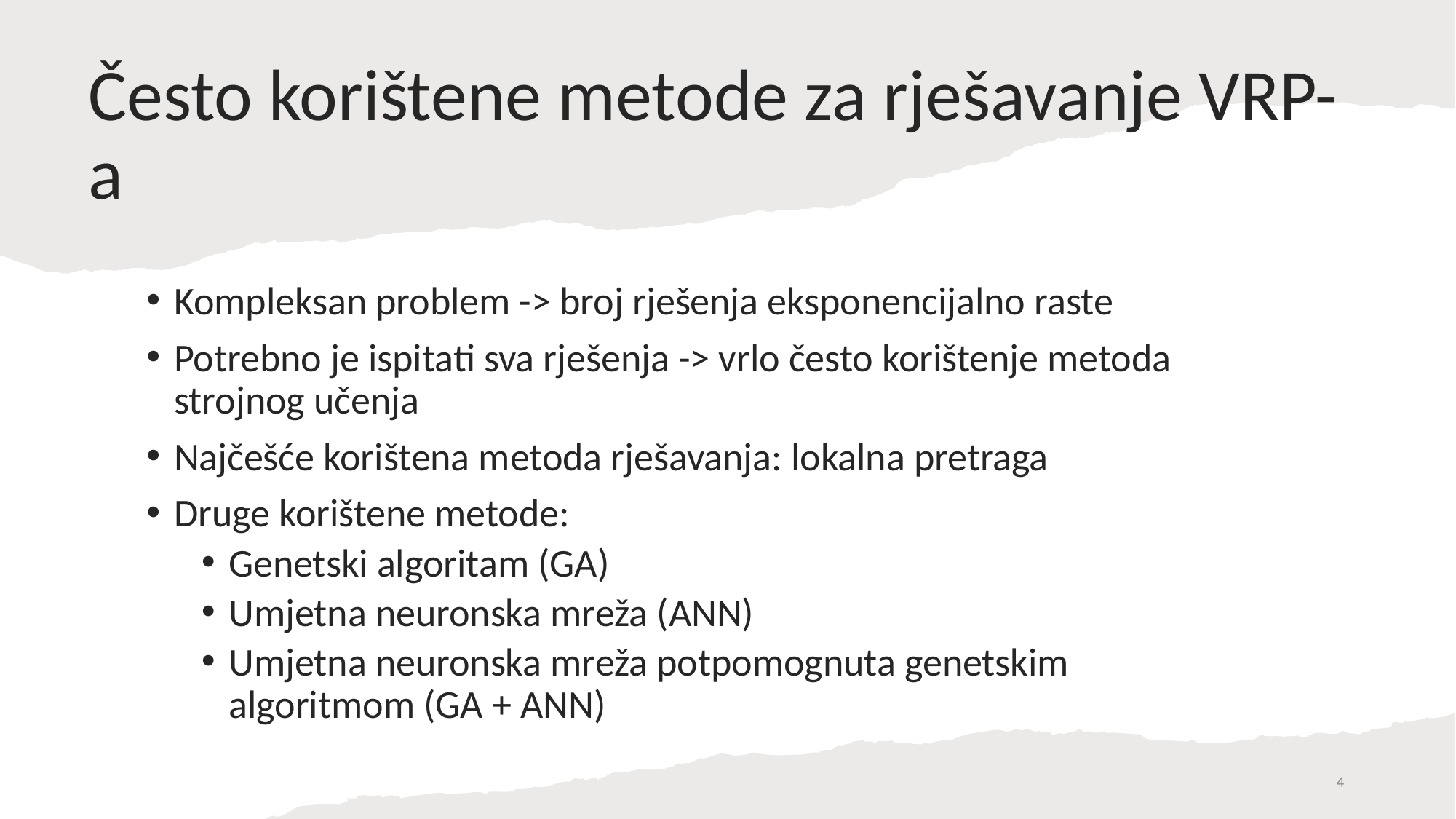

# Često korištene metode za rješavanje VRP-a
Kompleksan problem -> broj rješenja eksponencijalno raste
Potrebno je ispitati sva rješenja -> vrlo često korištenje metoda strojnog učenja
Najčešće korištena metoda rješavanja: lokalna pretraga
Druge korištene metode:
Genetski algoritam (GA)
Umjetna neuronska mreža (ANN)
Umjetna neuronska mreža potpomognuta genetskim algoritmom (GA + ANN)

4